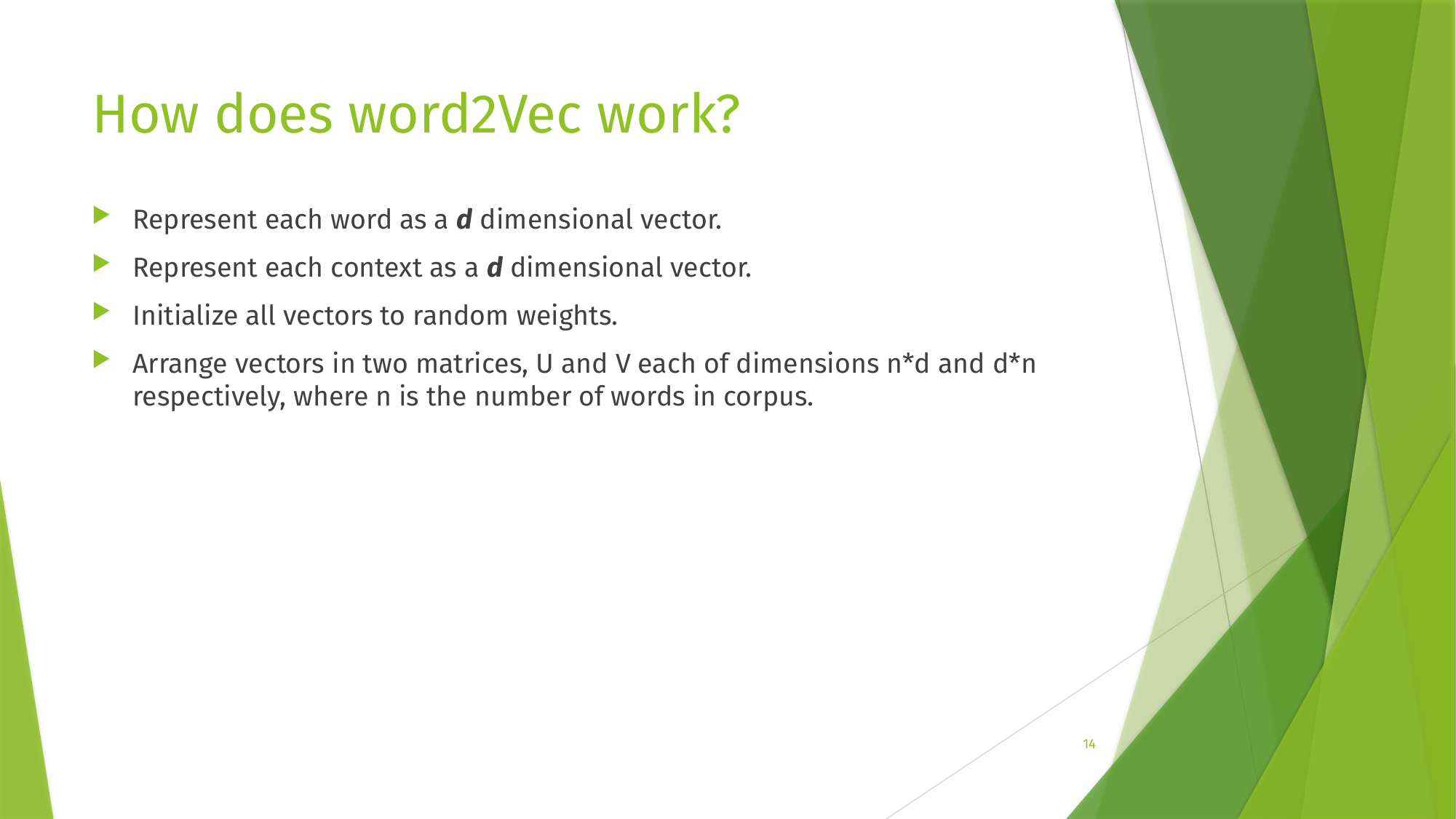

# How does word2Vec work?
Represent each word as a d dimensional vector.
Represent each context as a d dimensional vector.
Initialize all vectors to random weights.
Arrange vectors in two matrices, U and V each of dimensions n*d and d*n respectively, where n is the number of words in corpus.
14